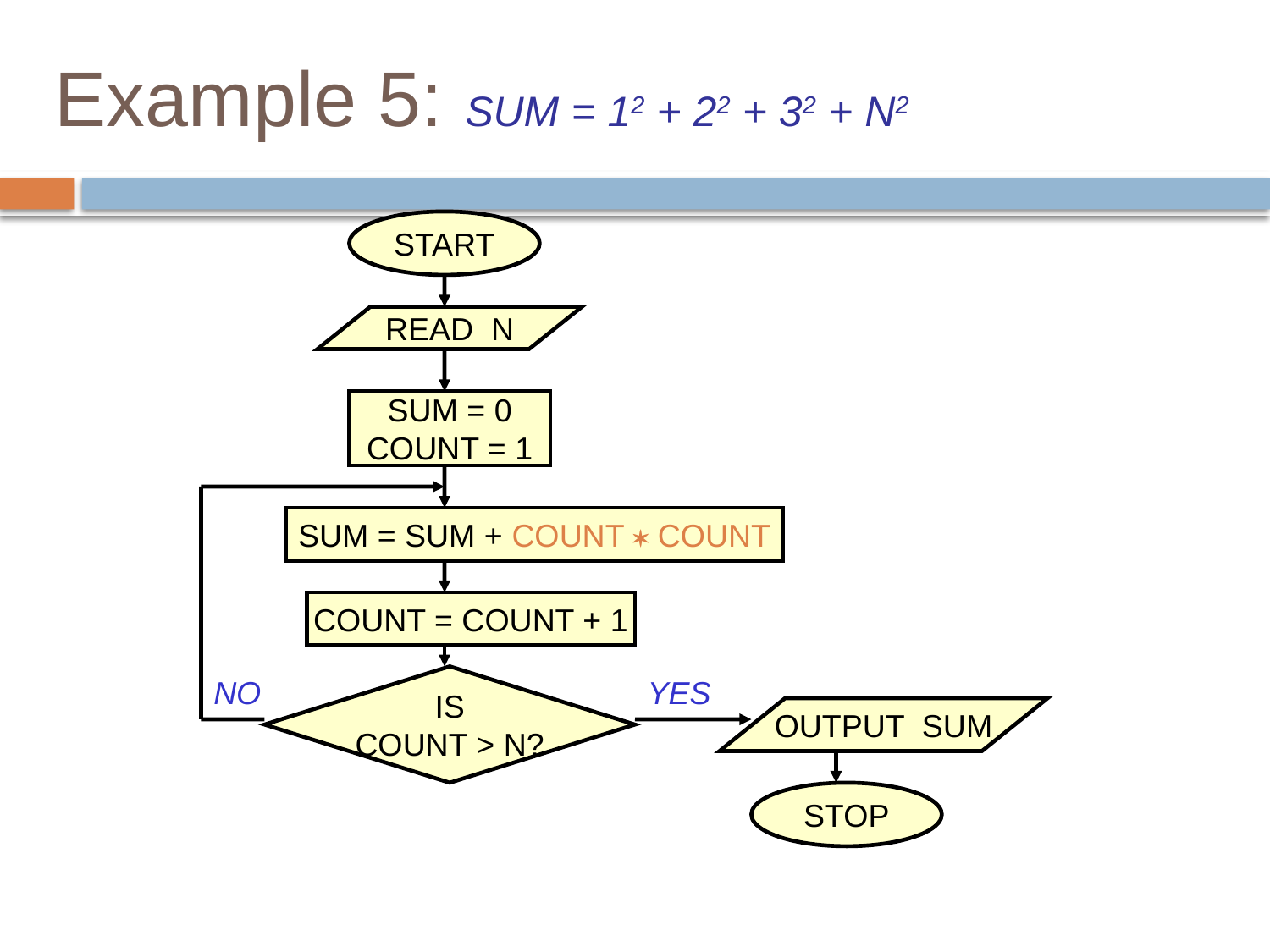

# Example 5: SUM = 12 + 22 + 32 + N2
START

READ  N

SUM = 0
COUNT = 1

SUM = SUM + COUNT ∗ COUNT

COUNT = COUNT + 1

NO
IS
COUNT > N?
YES
OUTPUT  SUM

STOP